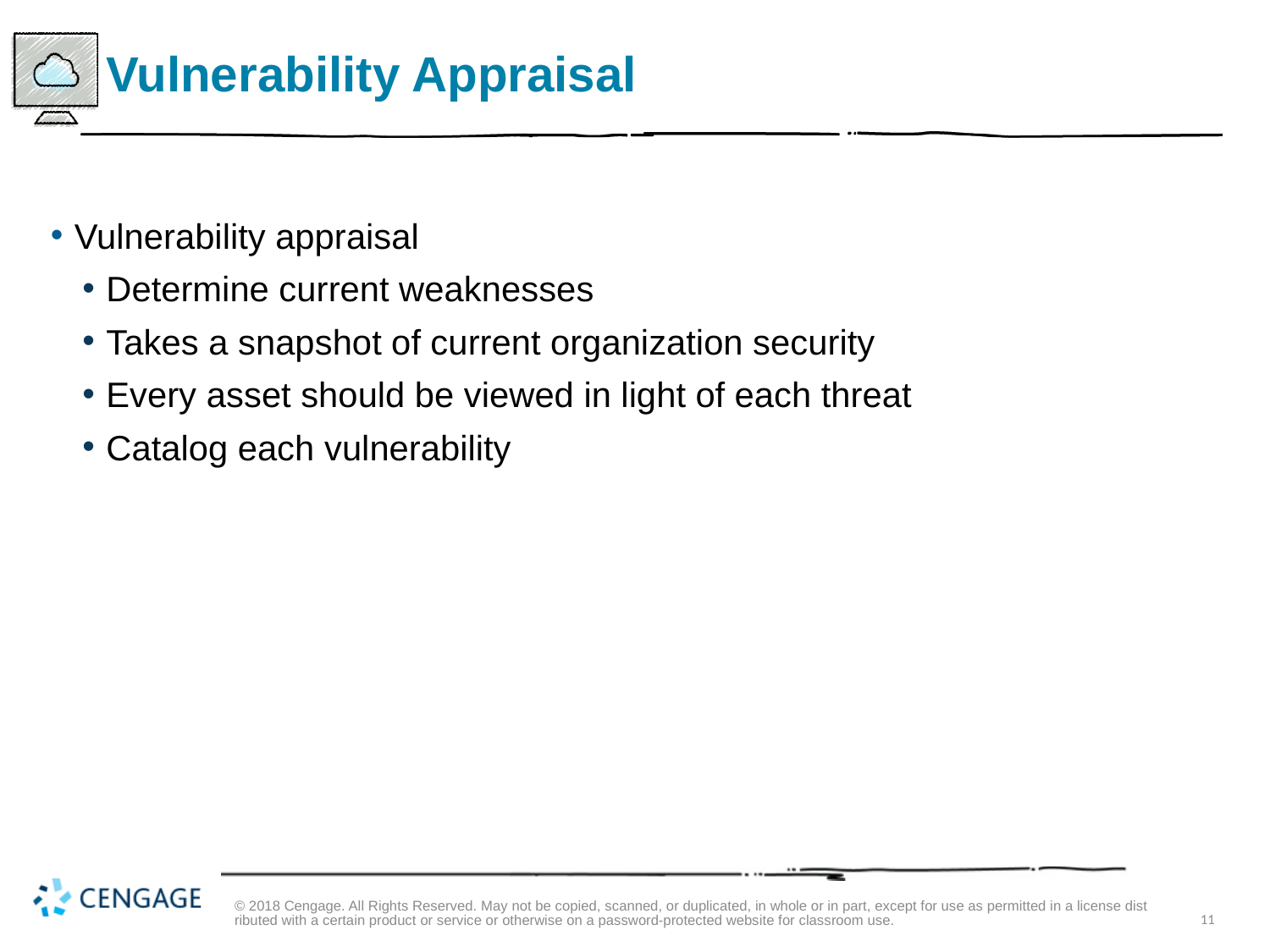

# Vulnerability Appraisal
Vulnerability appraisal
Determine current weaknesses
Takes a snapshot of current organization security
Every asset should be viewed in light of each threat
Catalog each vulnerability
© 2018 Cengage. All Rights Reserved. May not be copied, scanned, or duplicated, in whole or in part, except for use as permitted in a license distributed with a certain product or service or otherwise on a password-protected website for classroom use.